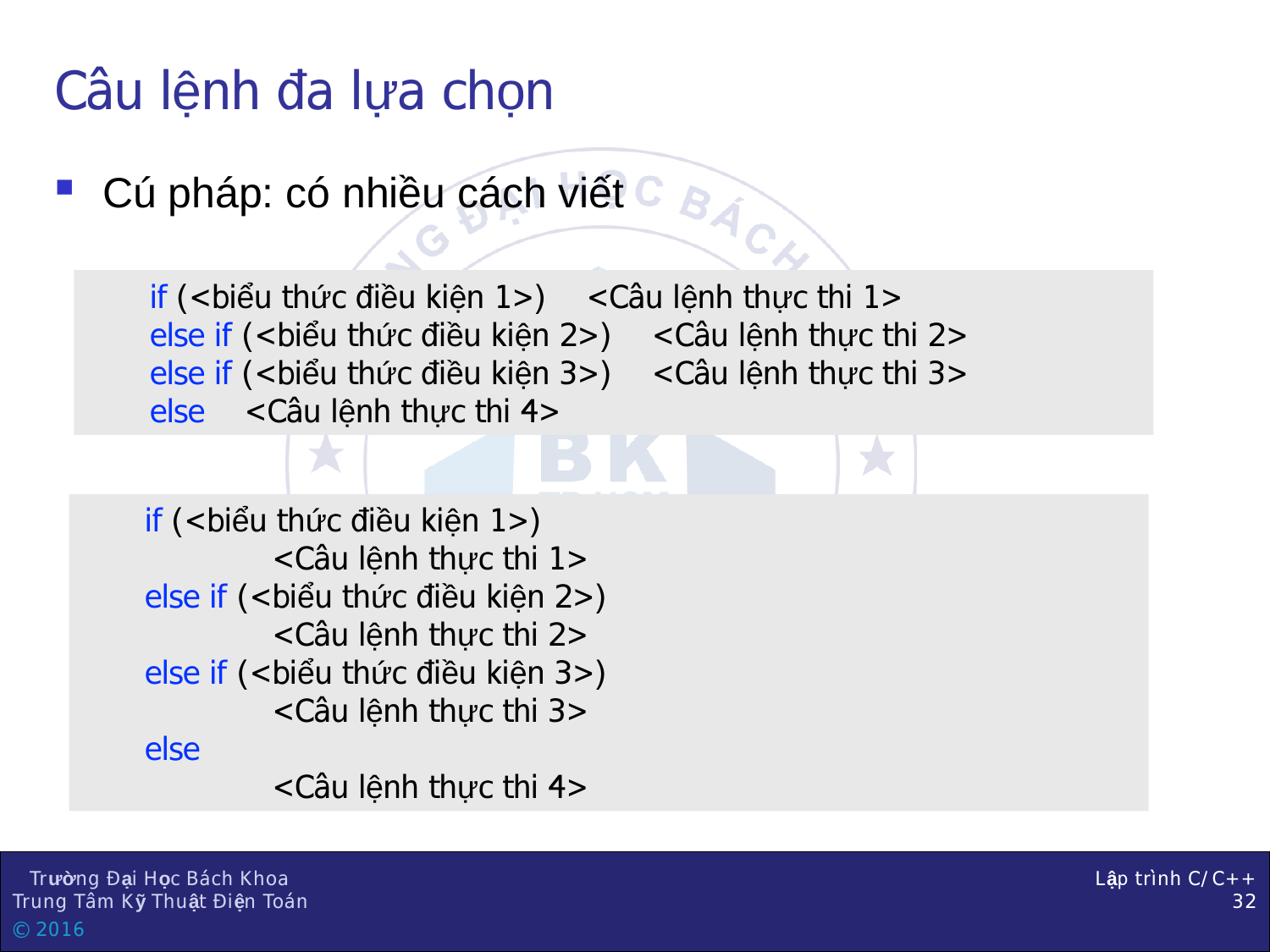

# Câu lệnh đa lựa chọn
Cú pháp: có nhiều cách viết
if (<biểu thức điều kiện 1>)    <Câu lệnh thực thi 1>
else if (<biểu thức điều kiện 2>)    <Câu lệnh thực thi 2>
else if (<biểu thức điều kiện 3>)    <Câu lệnh thực thi 3>
else    <Câu lệnh thực thi 4>
if (<biểu thức điều kiện 1>)
	<Câu lệnh thực thi 1>
else if (<biểu thức điều kiện 2>)
	<Câu lệnh thực thi 2>
else if (<biểu thức điều kiện 3>)
	<Câu lệnh thực thi 3>
else
	<Câu lệnh thực thi 4>